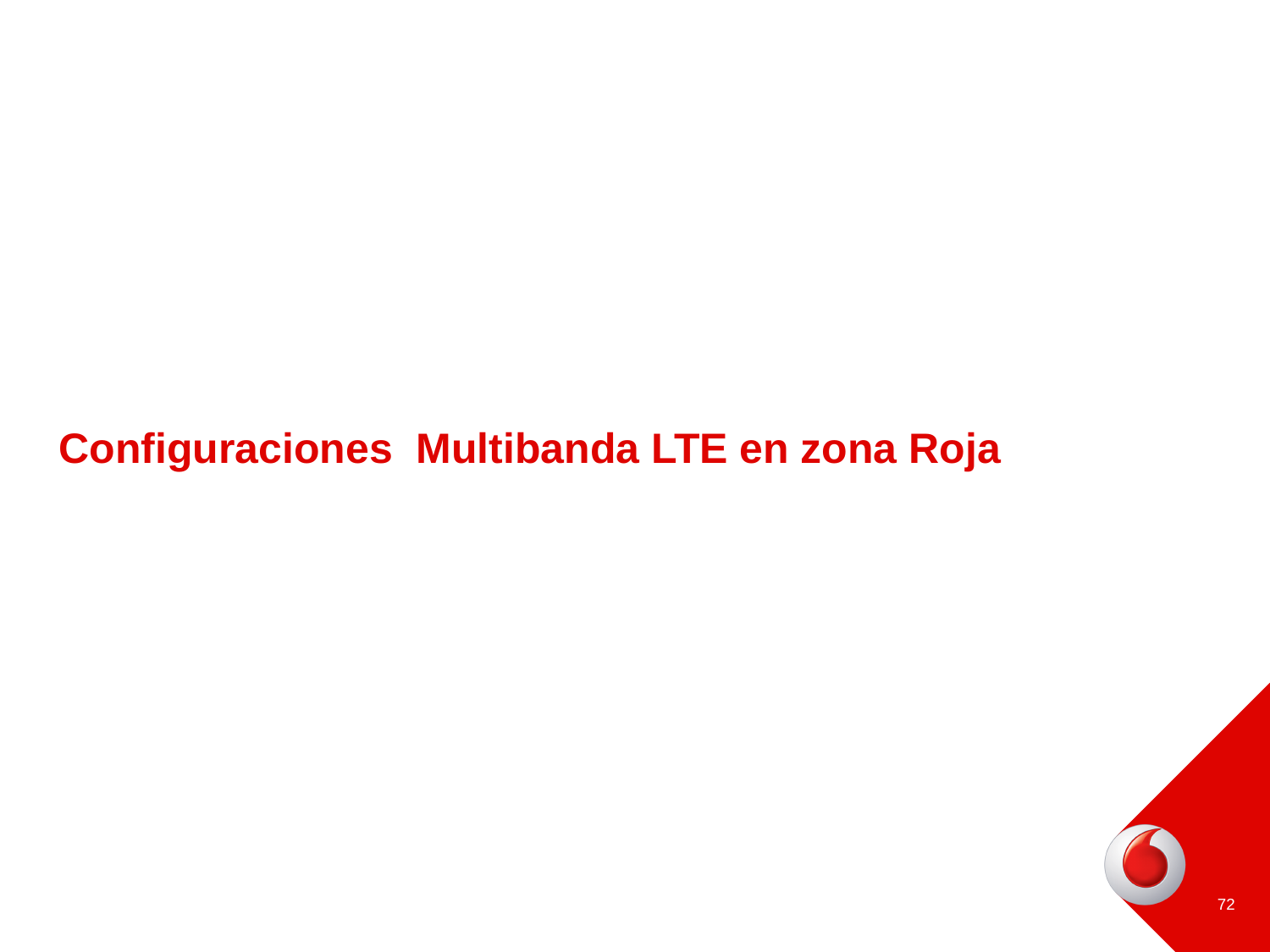

# Configuraciones  Multibanda LTE en zona Roja
72